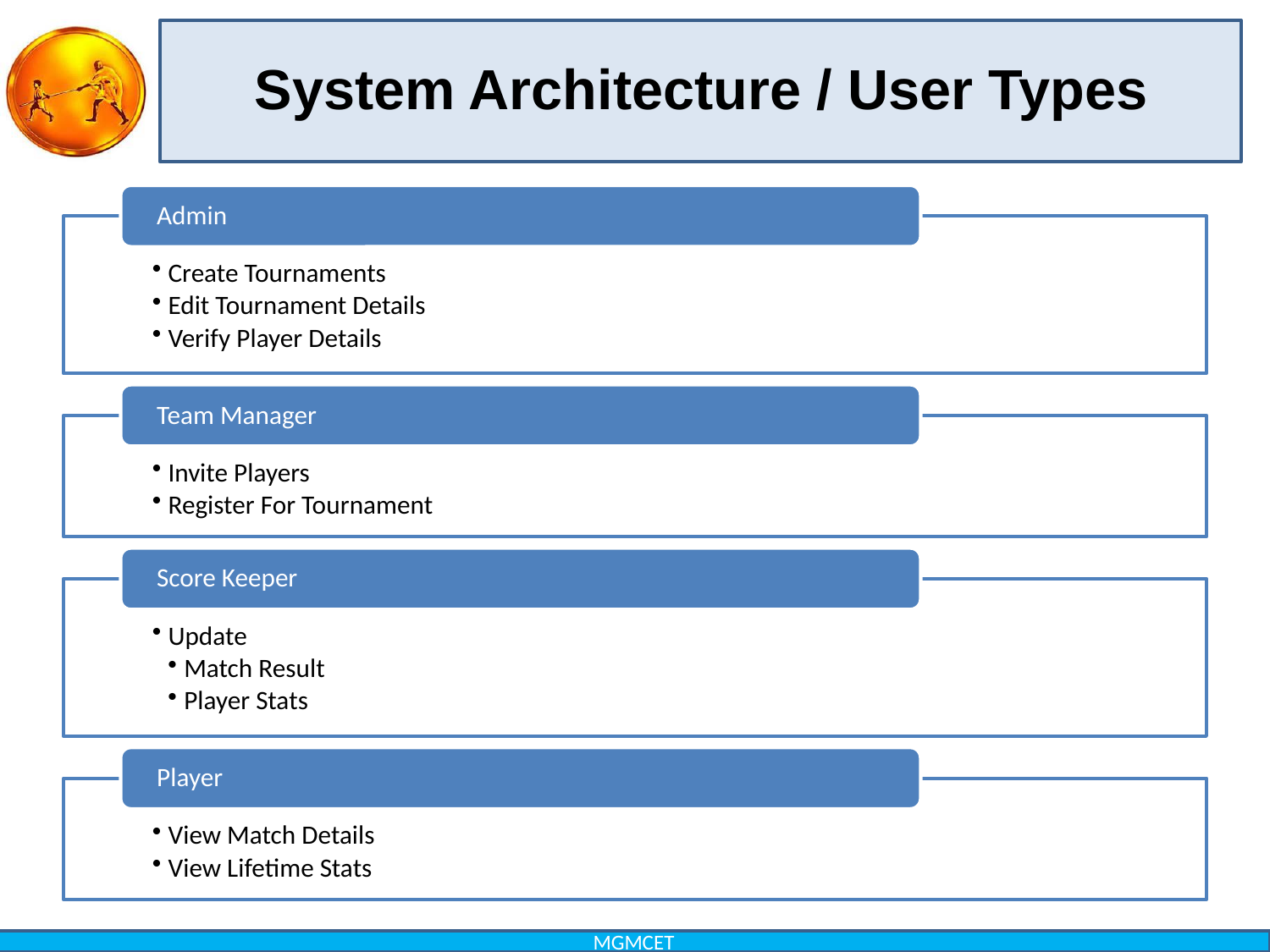

System Architecture / User Types
Create Tournaments
Edit Tournament Details
Verify Player Details
Admin
Invite Players
Register For Tournament
Team Manager
Update
Match Result
Player Stats
Score Keeper
View Match Details
View Lifetime Stats
Player